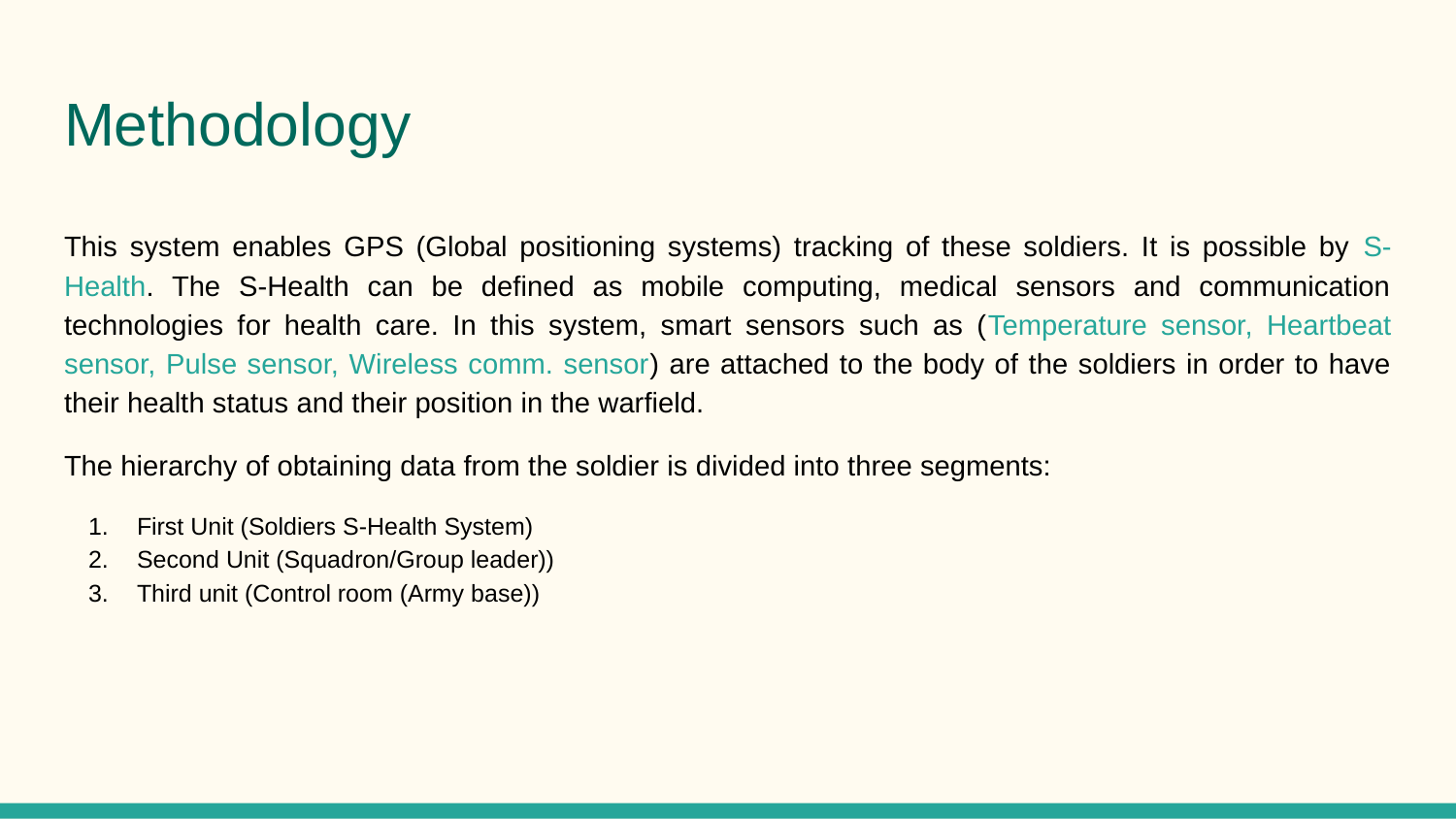

# Methodology
This system enables GPS (Global positioning systems) tracking of these soldiers. It is possible by S-Health. The S-Health can be defined as mobile computing, medical sensors and communication technologies for health care. In this system, smart sensors such as (Temperature sensor, Heartbeat sensor, Pulse sensor, Wireless comm. sensor) are attached to the body of the soldiers in order to have their health status and their position in the warfield.
The hierarchy of obtaining data from the soldier is divided into three segments:
First Unit (Soldiers S-Health System)
Second Unit (Squadron/Group leader))
Third unit (Control room (Army base))